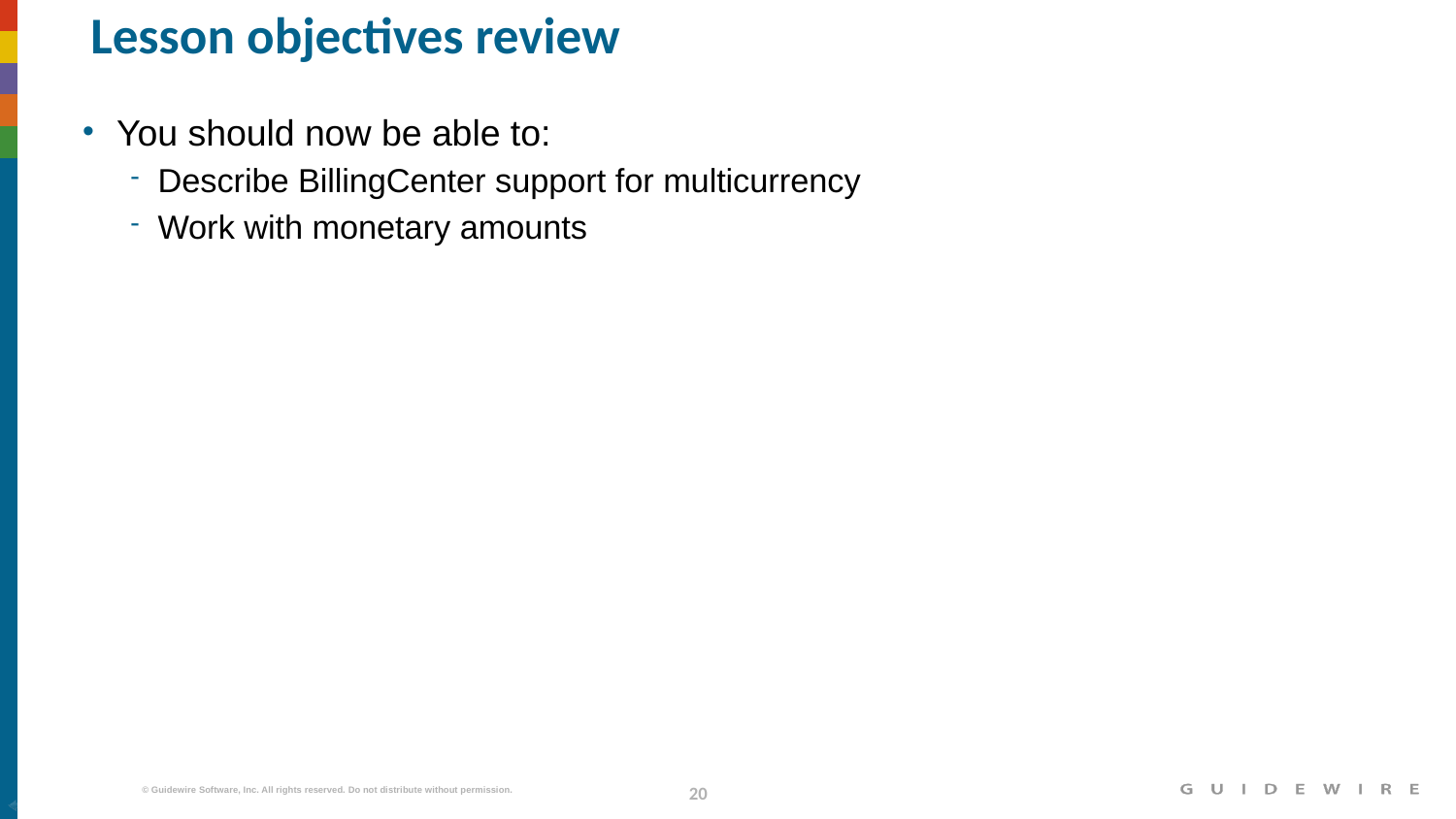

# Lesson objectives review
You should now be able to:
Describe BillingCenter support for multicurrency
Work with monetary amounts